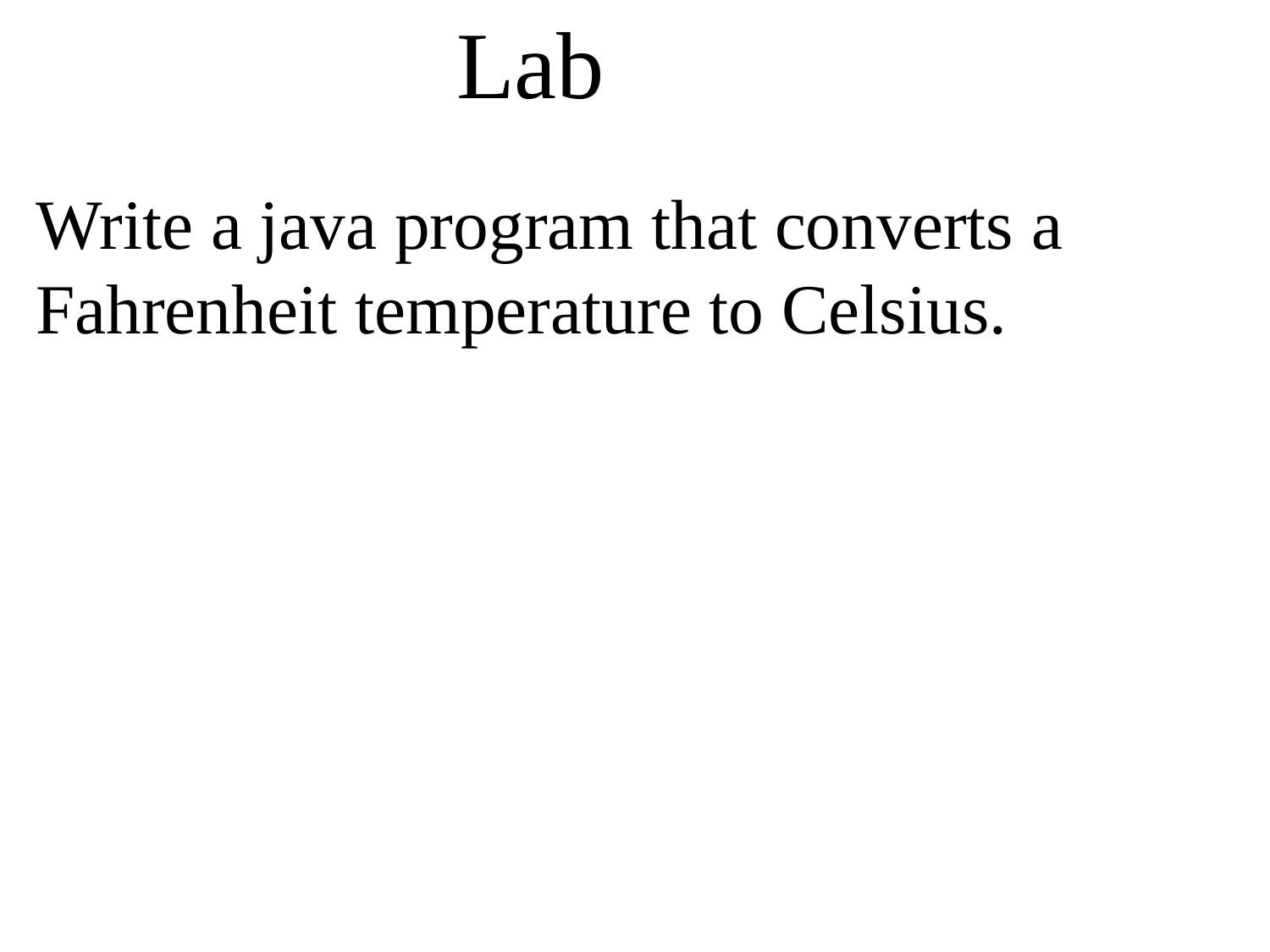

Lab
Write a java program that converts a Fahrenheit temperature to Celsius.